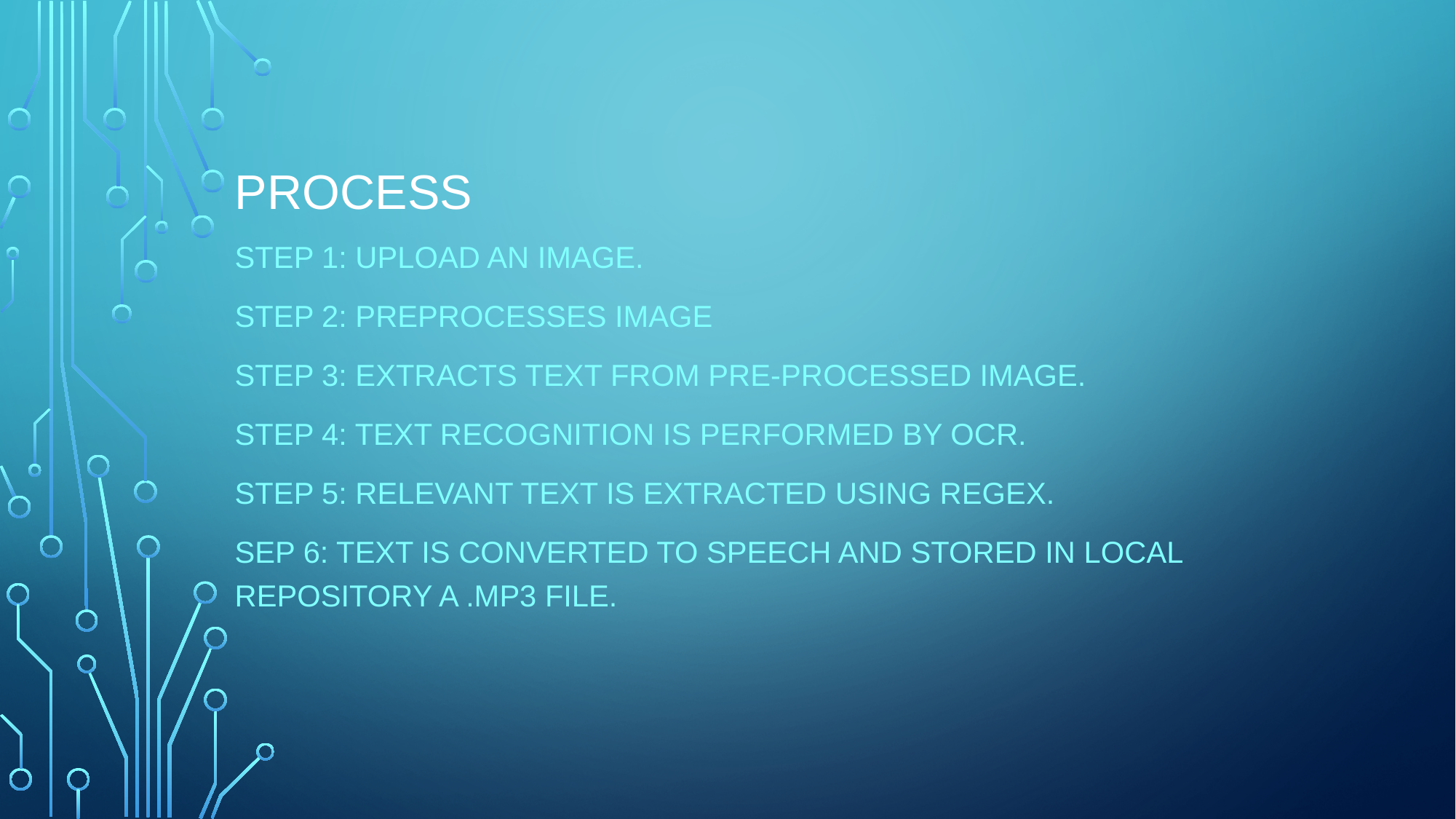

# process
Step 1: upload an image.
Step 2: Preprocesses image
Step 3: Extracts Text from pre-processed image.
Step 4: Text recognition is performed by OCR.
Step 5: Relevant text is extracted using Regex.
Sep 6: Text is converted to speech and stored in local repository a .MP3 file.